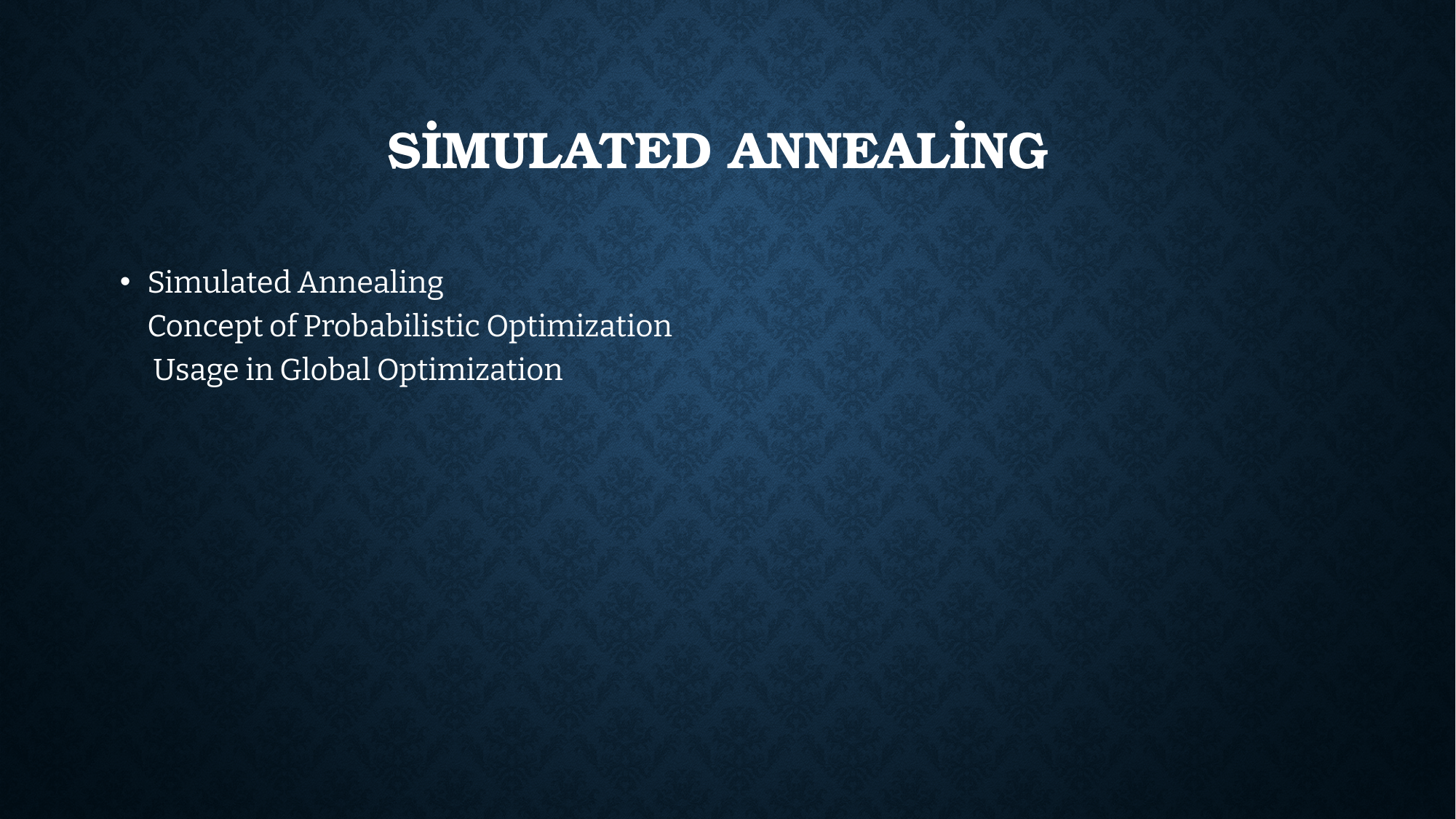

# Simulated Annealing
Simulated Annealing
Concept of Probabilistic Optimization
 Usage in Global Optimization